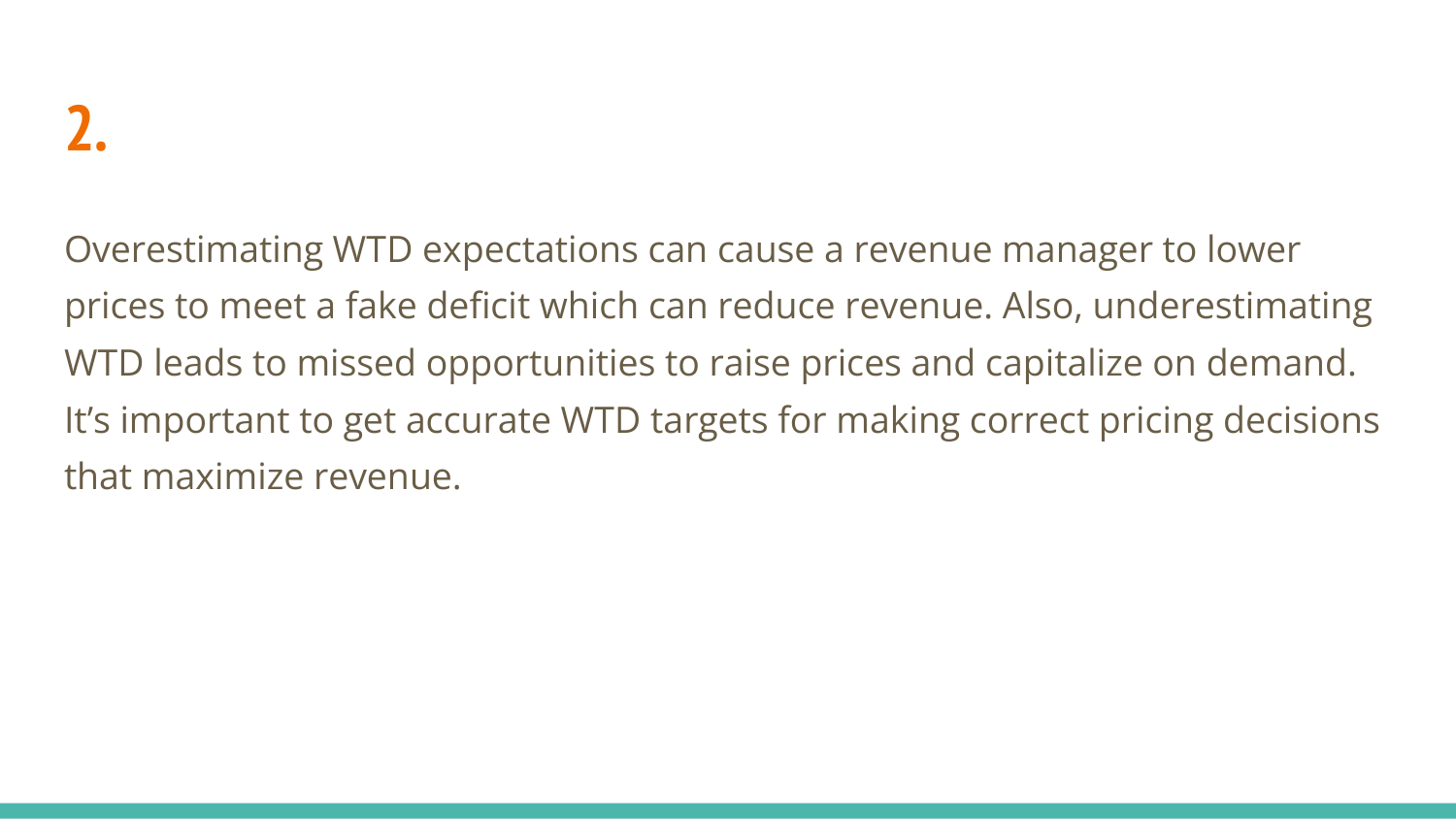

# 2.
Overestimating WTD expectations can cause a revenue manager to lower prices to meet a fake deficit which can reduce revenue. Also, underestimating WTD leads to missed opportunities to raise prices and capitalize on demand. It’s important to get accurate WTD targets for making correct pricing decisions that maximize revenue.